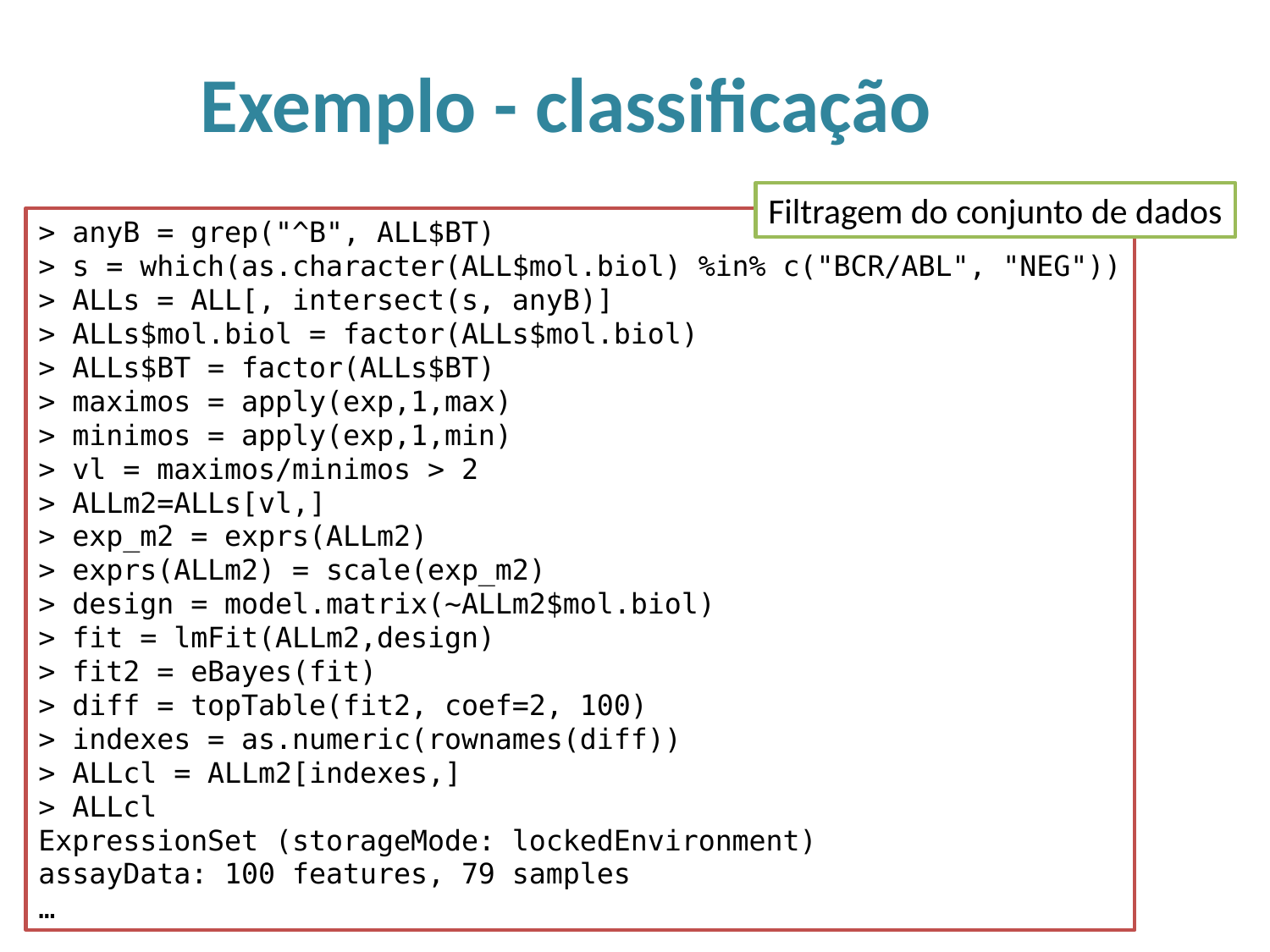

# Exemplo - classificação
Filtragem do conjunto de dados
> anyB = grep("^B", ALL$BT)
> s = which(as.character(ALL$mol.biol) %in% c("BCR/ABL", "NEG"))
> ALLs = ALL[, intersect(s, anyB)]
> ALLs$mol.biol = factor(ALLs$mol.biol)
> ALLs$BT = factor(ALLs$BT)
> maximos = apply(exp,1,max)
> minimos = apply(exp,1,min)
> vl = maximos/minimos > 2
> ALLm2=ALLs[vl,]
> exp_m2 = exprs(ALLm2)
> exprs(ALLm2) = scale(exp_m2)
> design = model.matrix(~ALLm2$mol.biol)
> fit = lmFit(ALLm2,design)
> fit2 = eBayes(fit)
> diff = topTable(fit2, coef=2, 100)
> indexes = as.numeric(rownames(diff))
> ALLcl = ALLm2[indexes,]
> ALLcl
ExpressionSet (storageMode: lockedEnvironment)
assayData: 100 features, 79 samples
…